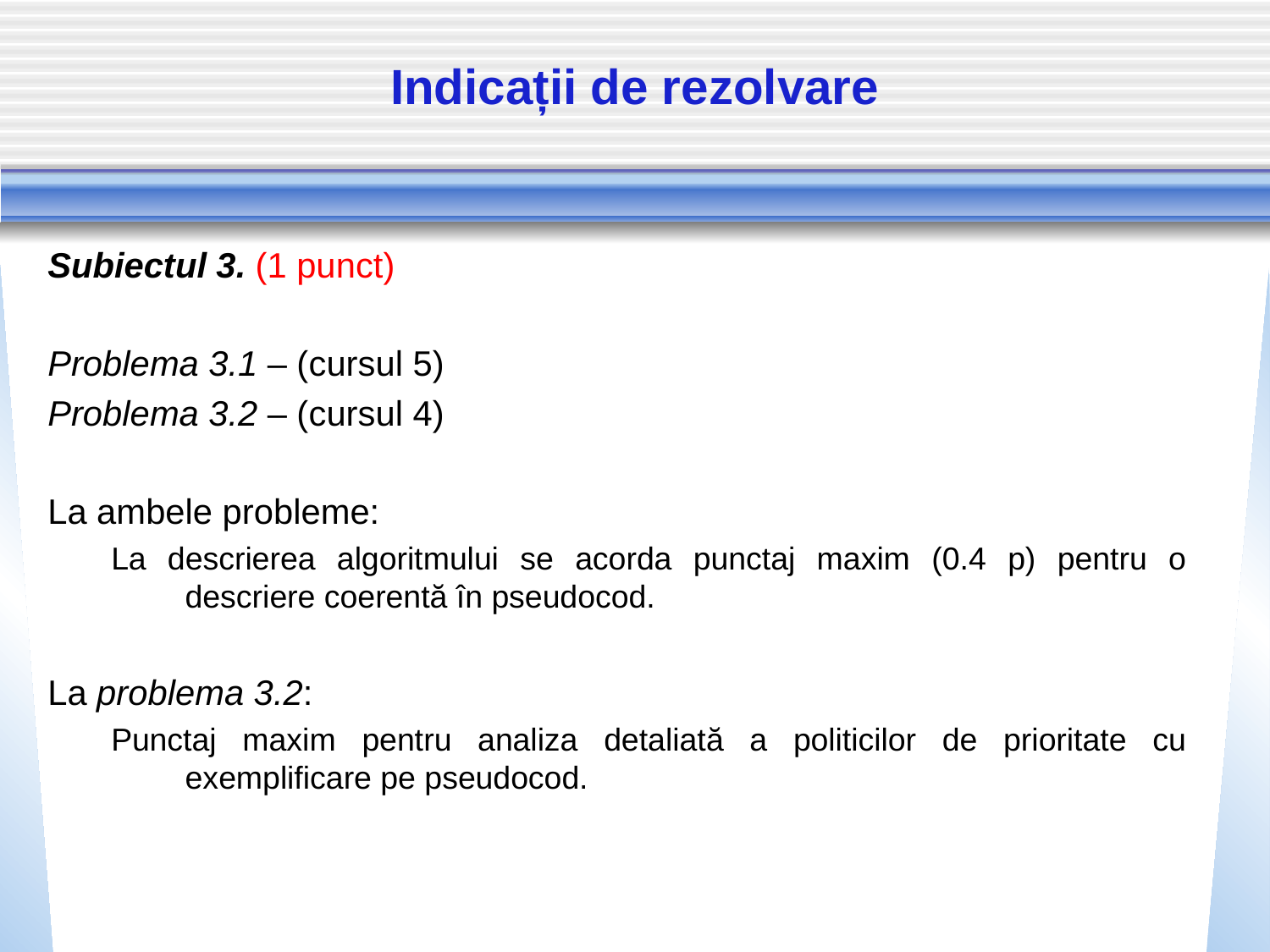

Indicații de rezolvare
Subiectul 3. (1 punct)

Problema 3.1 – (cursul 5)
Problema 3.2 – (cursul 4)

La ambele probleme:
La descrierea algoritmului se acorda punctaj maxim (0.4 p) pentru o descriere coerentă în pseudocod.

La problema 3.2:
Punctaj maxim pentru analiza detaliată a politicilor de prioritate cu exemplificare pe pseudocod.